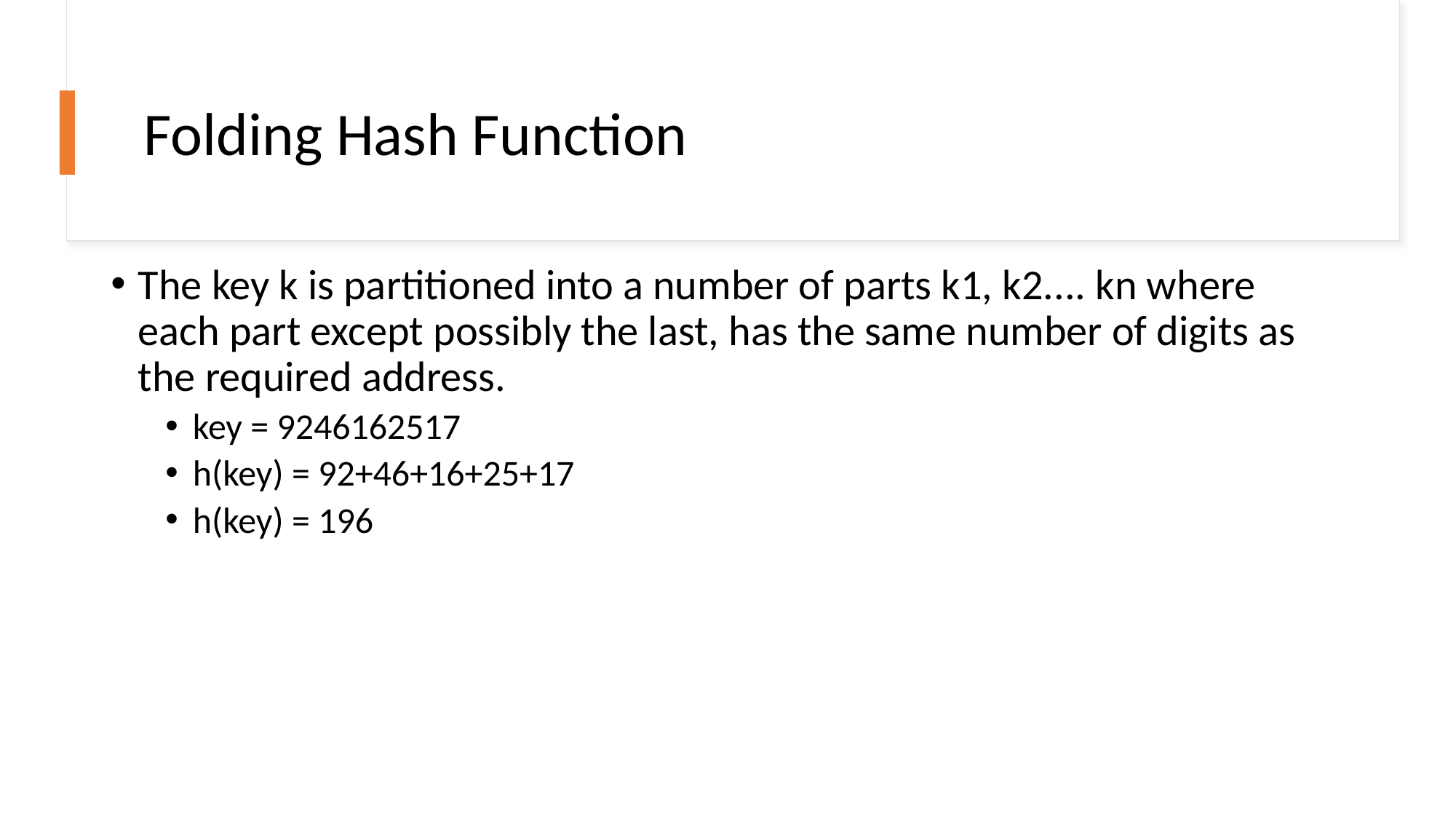

# Folding Hash Function

The key k is partitioned into a number of parts k1, k2.... kn where each part except possibly the last, has the same number of digits as the required address.
key = 9246162517
h(key) = 92+46+16+25+17
h(key) = 196